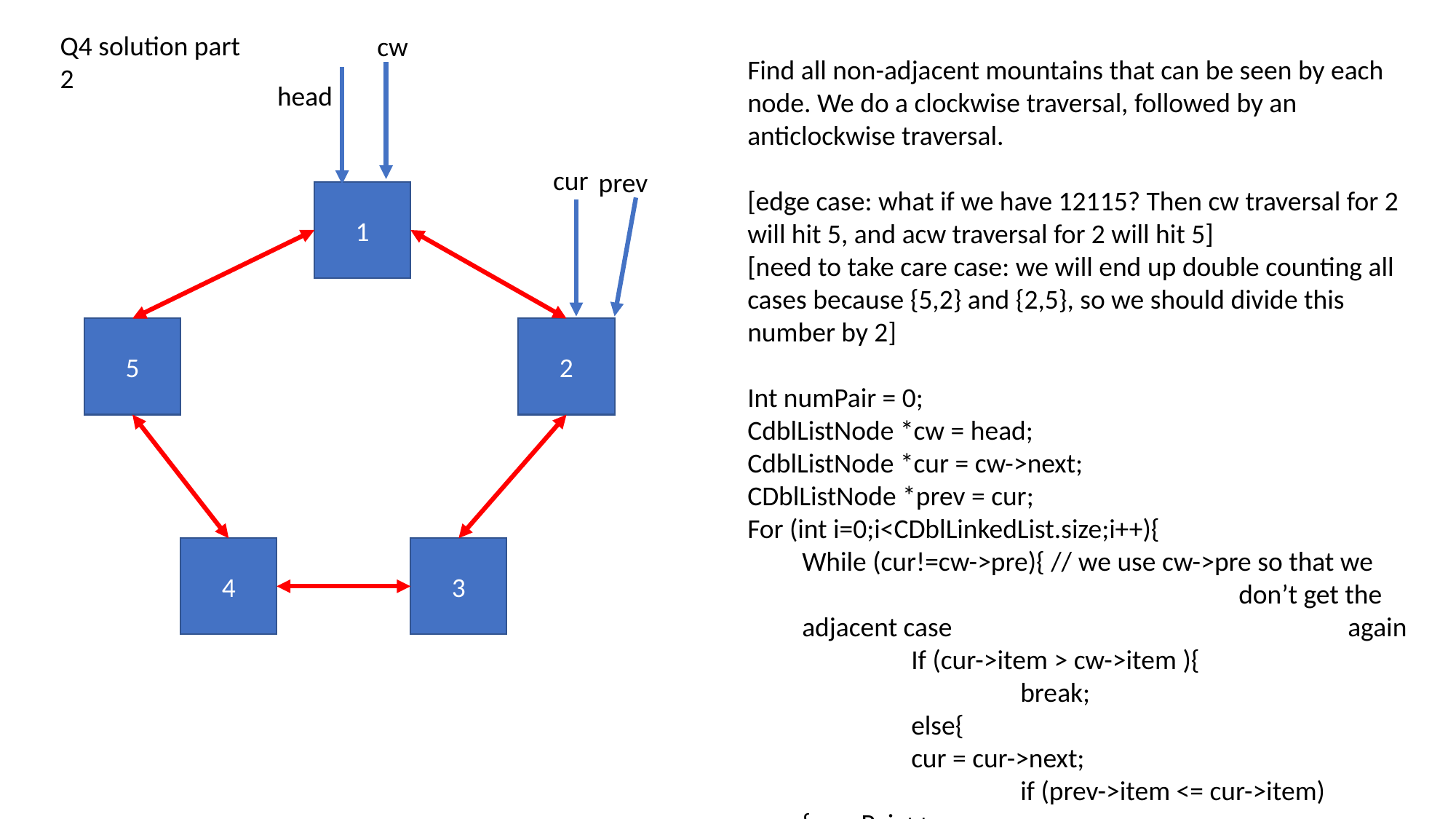

Q4 solution part 2
cw
Find all non-adjacent mountains that can be seen by each node. We do a clockwise traversal, followed by an anticlockwise traversal.

[edge case: what if we have 12115? Then cw traversal for 2 will hit 5, and acw traversal for 2 will hit 5]
[need to take care case: we will end up double counting all cases because {5,2} and {2,5}, so we should divide this number by 2]

Int numPair = 0;
CdblListNode *cw = head;
CdblListNode *cur = cw->next;
CDblListNode *prev = cur;
For (int i=0;i<CDblLinkedList.size;i++){
While (cur!=cw->pre){ // we use cw->pre so that we 				don’t get the adjacent case 				again
	If (cur->item > cw->item ){
		break;
	else{
	cur = cur->next;
		if (prev->item <= cur->item){numPair++; 					prev=cur}
		else{break;}
}
Cw = cw->next;
}

Do the same for acw traversal (add to the same numPair)

Finally, we do numPair/2 + numElements
head
cur
prev
1
5
2
4
3